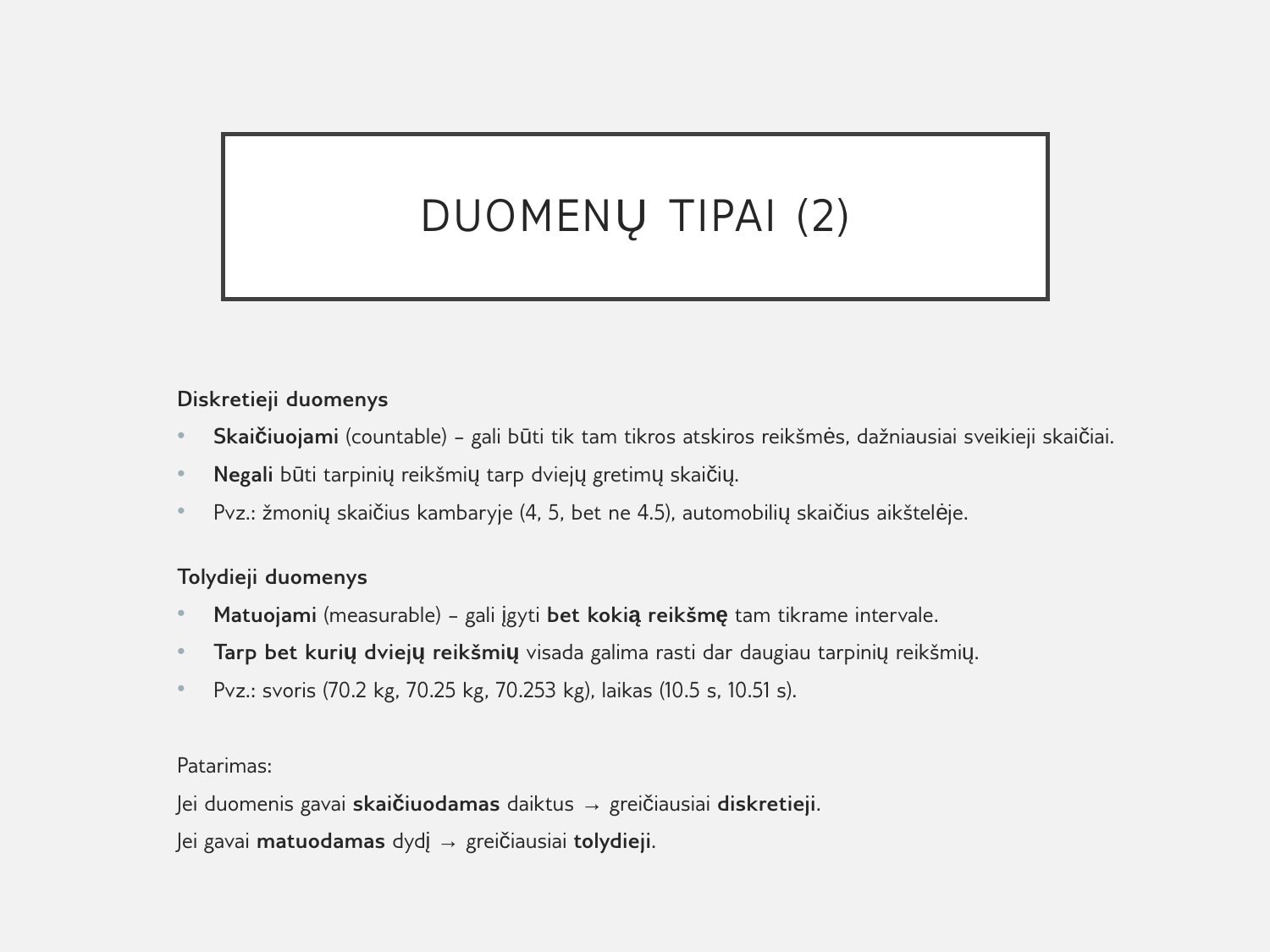

# Duomenų tipai (2)

Diskretieji duomenys
Skaičiuojami (countable) – gali būti tik tam tikros atskiros reikšmės, dažniausiai sveikieji skaičiai.
Negali būti tarpinių reikšmių tarp dviejų gretimų skaičių.
Pvz.: žmonių skaičius kambaryje (4, 5, bet ne 4.5), automobilių skaičius aikštelėje.
Tolydieji duomenys
Matuojami (measurable) – gali įgyti bet kokią reikšmę tam tikrame intervale.
Tarp bet kurių dviejų reikšmių visada galima rasti dar daugiau tarpinių reikšmių.
Pvz.: svoris (70.2 kg, 70.25 kg, 70.253 kg), laikas (10.5 s, 10.51 s).

Patarimas:
Jei duomenis gavai skaičiuodamas daiktus → greičiausiai diskretieji.
Jei gavai matuodamas dydį → greičiausiai tolydieji.